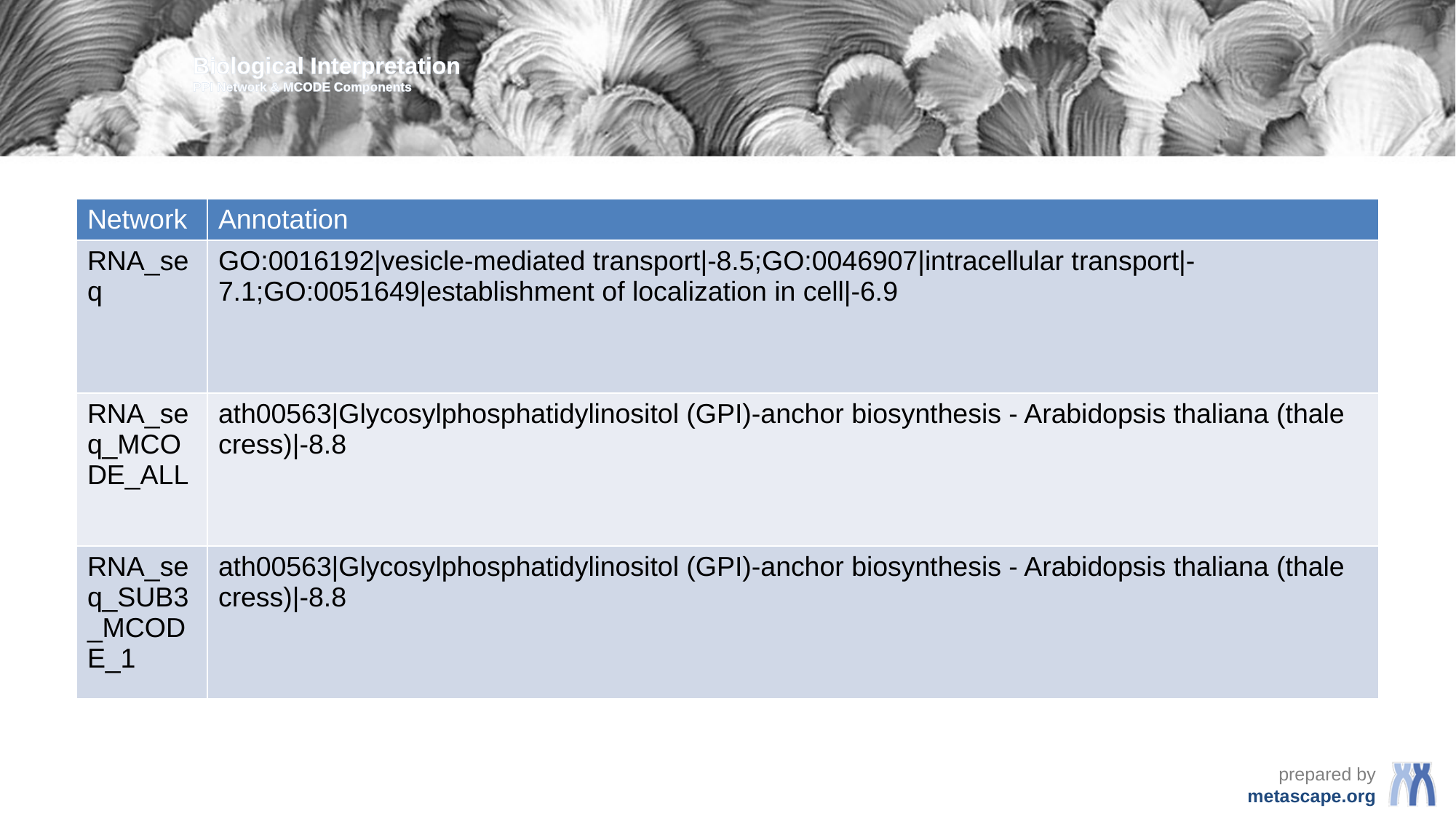

Biological Interpretation
PPI Network & MCODE Components
| Network | Annotation |
| --- | --- |
| RNA\_seq | GO:0016192|vesicle-mediated transport|-8.5;GO:0046907|intracellular transport|-7.1;GO:0051649|establishment of localization in cell|-6.9 |
| RNA\_seq\_MCODE\_ALL | ath00563|Glycosylphosphatidylinositol (GPI)-anchor biosynthesis - Arabidopsis thaliana (thale cress)|-8.8 |
| RNA\_seq\_SUB3\_MCODE\_1 | ath00563|Glycosylphosphatidylinositol (GPI)-anchor biosynthesis - Arabidopsis thaliana (thale cress)|-8.8 |